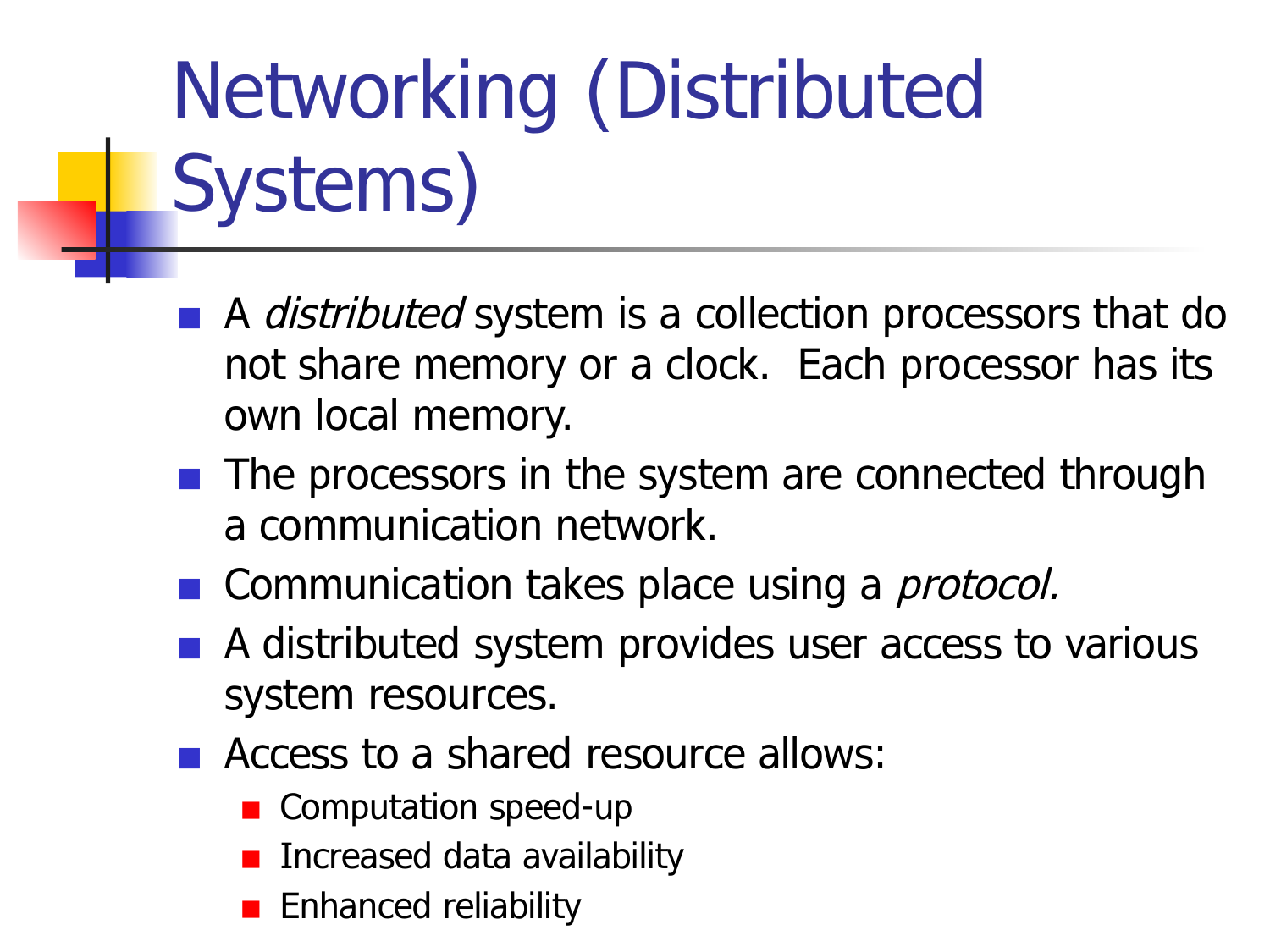

# Networking (Distributed Systems)
A distributed system is a collection processors that do not share memory or a clock.  Each processor has its own local memory.
The processors in the system are connected through a communication network.
Communication takes place using a protocol.
A distributed system provides user access to various system resources.
Access to a shared resource allows:
Computation speed-up
Increased data availability
Enhanced reliability